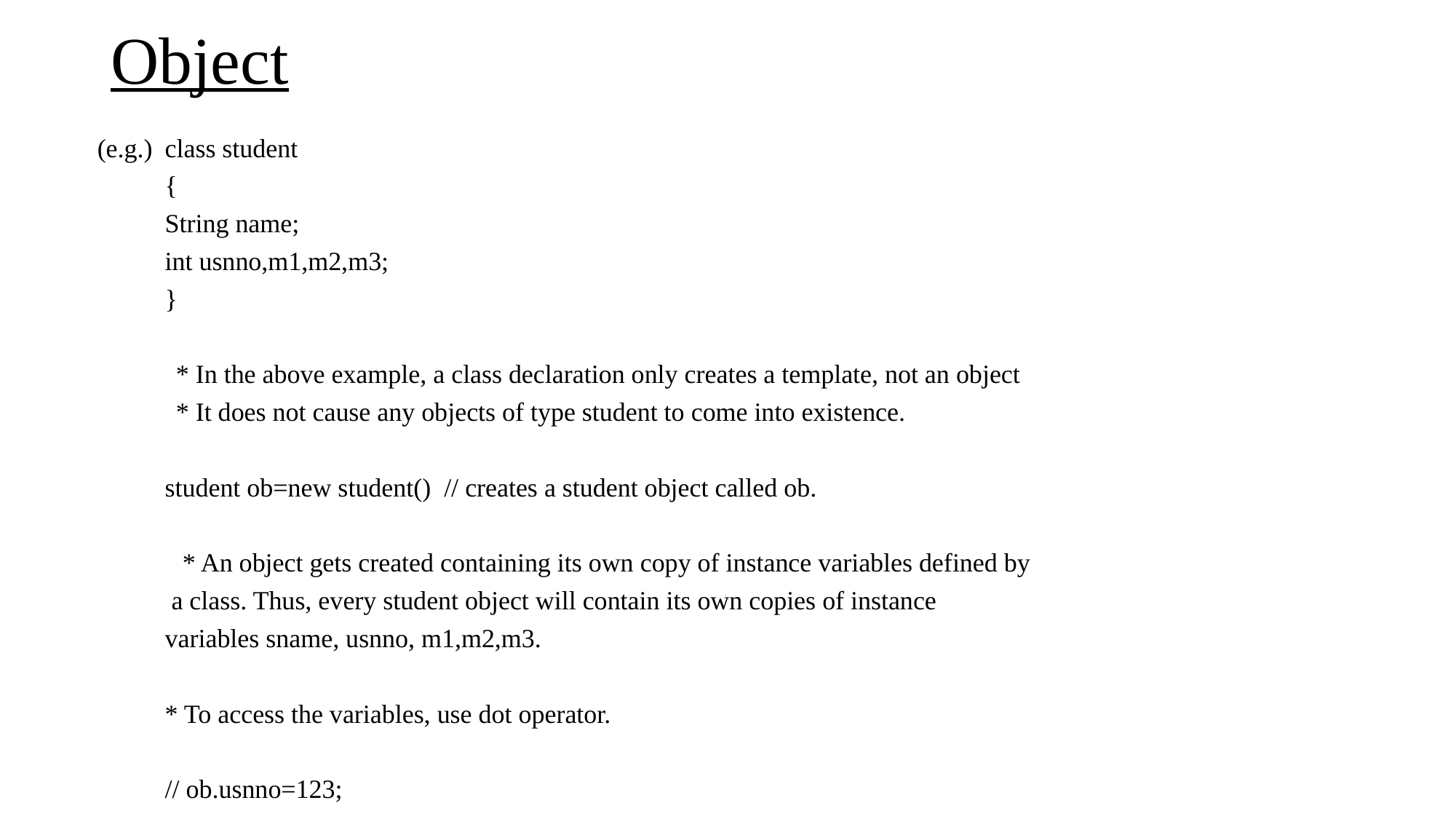

# Object
(e.g.) 	class student
	{
		String name;
		int usnno,m1,m2,m3;
	}

            * In the above example, a class declaration only creates a template, not an object
            * It does not cause any objects of type student to come into existence.

	student ob=new student()  // creates a student object called ob.

             * An object gets created containing its own copy of instance variables defined by
	 a class. Thus, every student object will contain its own copies of instance
	variables sname, usnno, m1,m2,m3.

	* To access the variables, use dot operator.

		// ob.usnno=123;